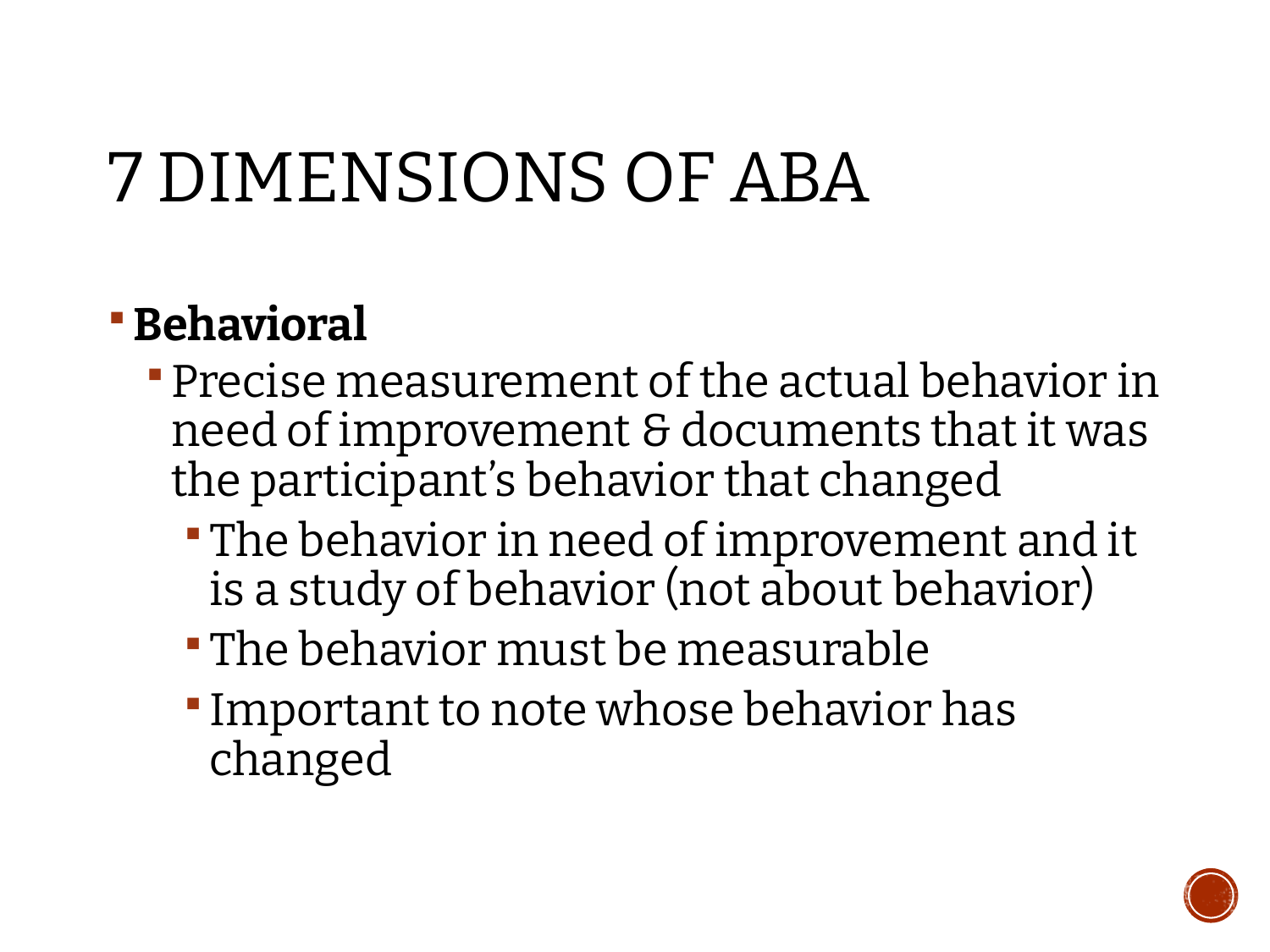

# 7 Dimensions of ABA
Behavioral
Precise measurement of the actual behavior in need of improvement & documents that it was the participant’s behavior that changed
The behavior in need of improvement and it is a study of behavior (not about behavior)
The behavior must be measurable
Important to note whose behavior has changed